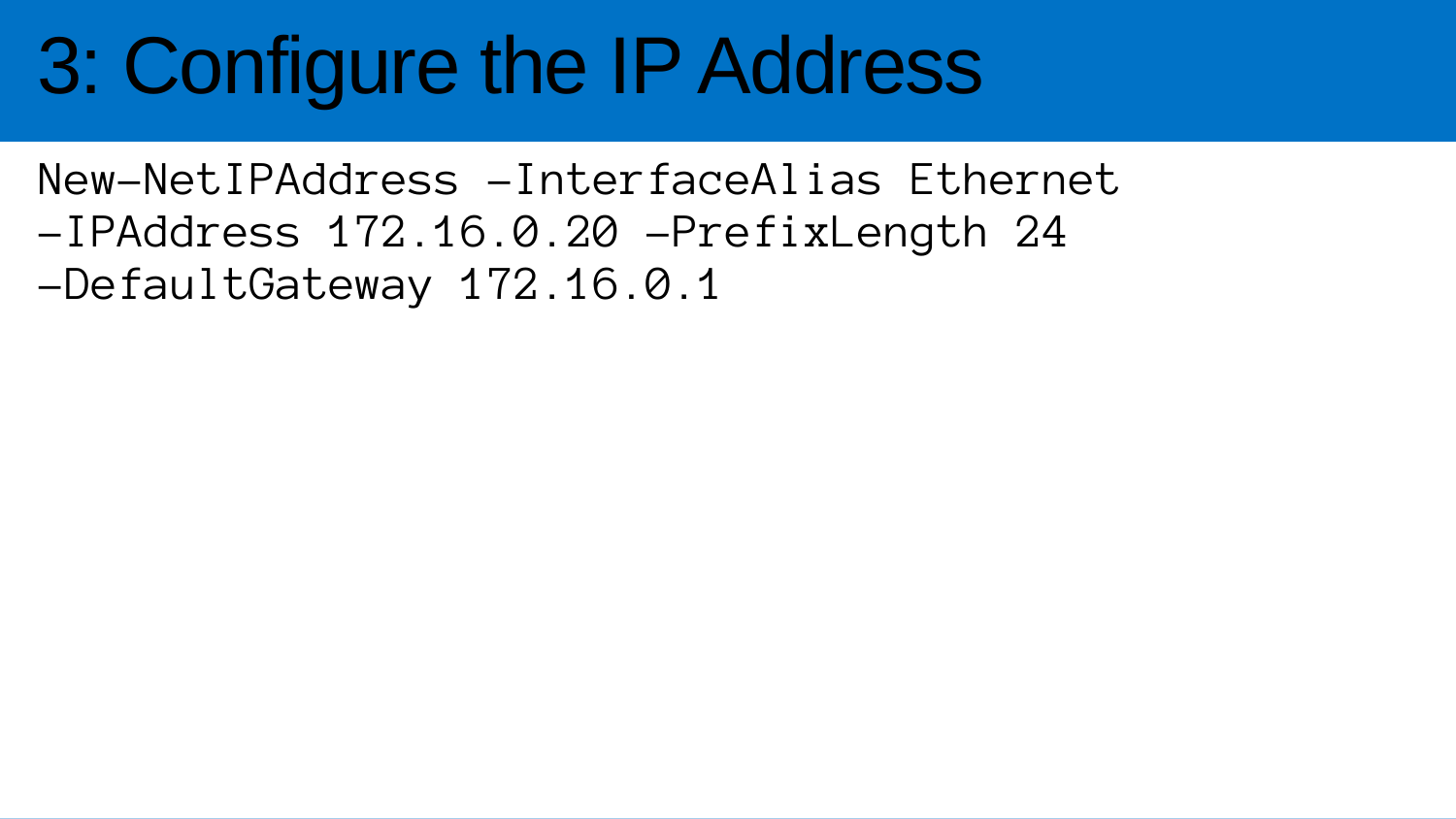

# 3: Configure the IP Address
New-NetIPAddress -InterfaceAlias Ethernet
-IPAddress 172.16.0.20 -PrefixLength 24
-DefaultGateway 172.16.0.1